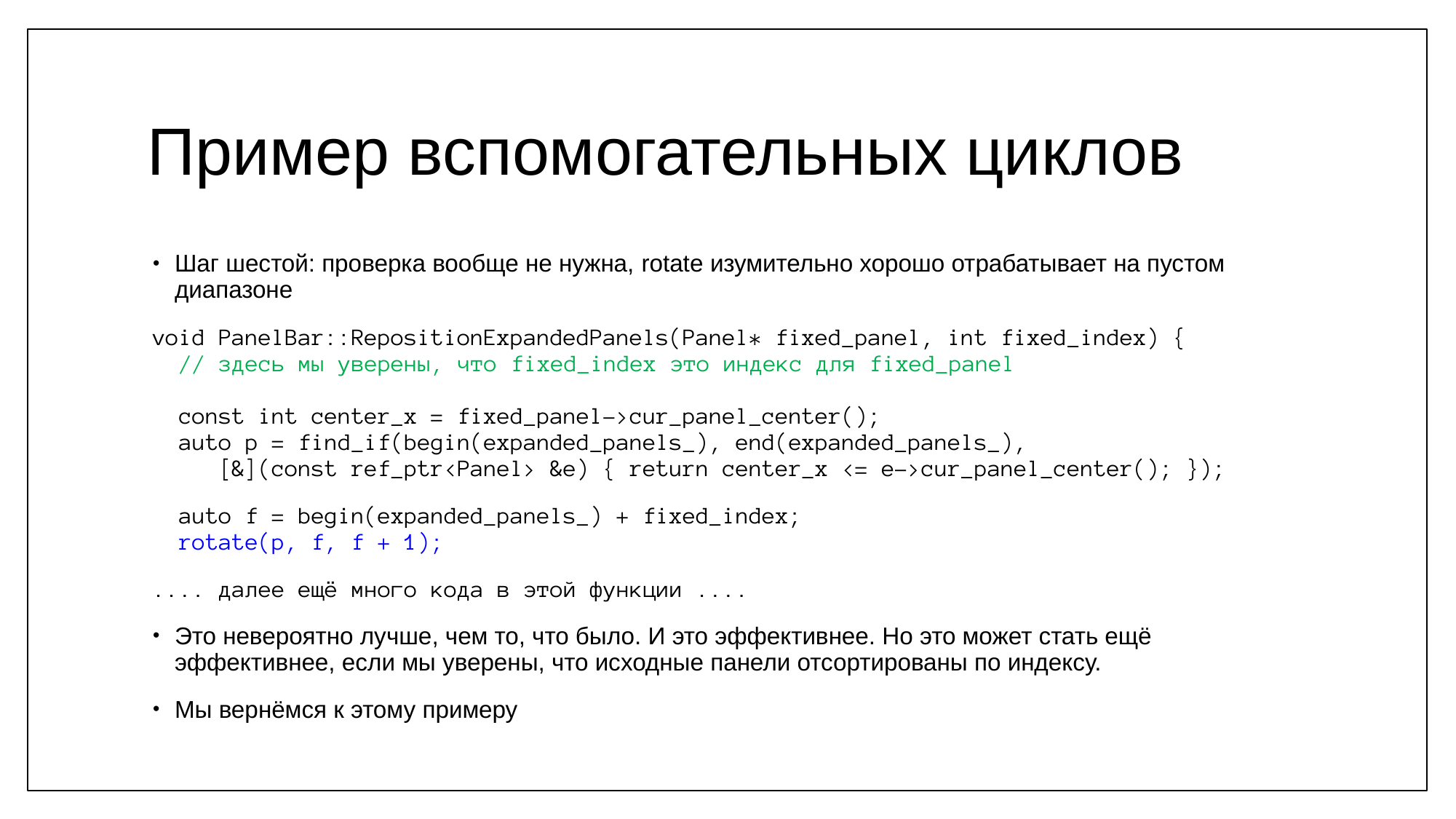

# Пример вспомогательных циклов
Шаг шестой: проверка вообще не нужна, rotate изумительно хорошо отрабатывает на пустом диапазоне
void PanelBar::RepositionExpandedPanels(Panel* fixed_panel, int fixed_index) {
  // здесь мы уверены, что fixed_index это индекс для fixed_panel
  const int center_x = fixed_panel->cur_panel_center();
  auto p = find_if(begin(expanded_panels_), end(expanded_panels_),
     [&](const ref_ptr<Panel> &e) { return center_x <= e->cur_panel_center(); });
  auto f = begin(expanded_panels_) + fixed_index;
  rotate(p, f, f + 1);
.... далее ещё много кода в этой функции ....
Это невероятно лучше, чем то, что было. И это эффективнее. Но это может стать ещё эффективнее, если мы уверены, что исходные панели отсортированы по индексу.
Мы вернёмся к этому примеру